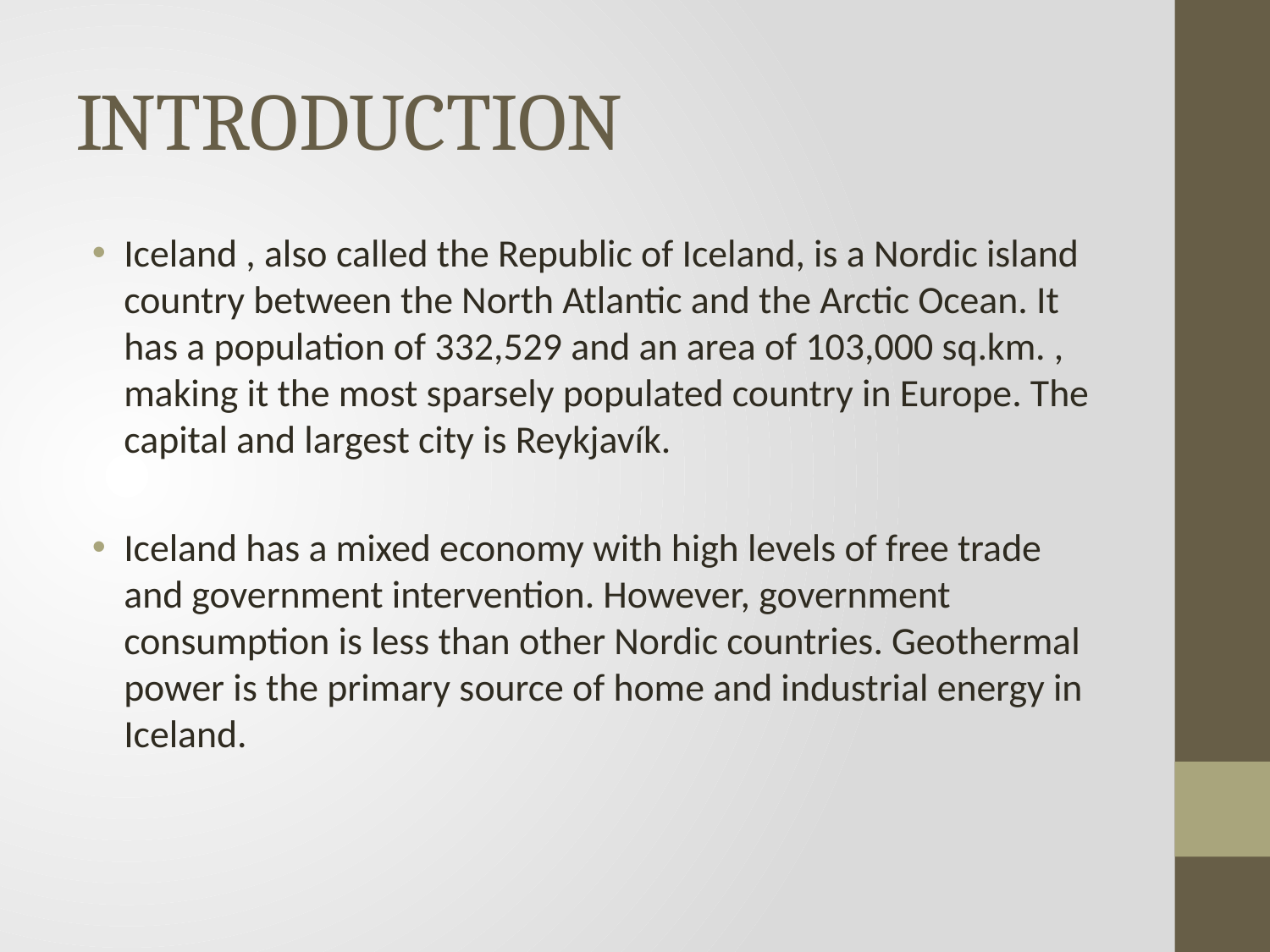

# INTRODUCTION
Iceland , also called the Republic of Iceland, is a Nordic island country between the North Atlantic and the Arctic Ocean. It has a population of 332,529 and an area of 103,000 sq.km. , making it the most sparsely populated country in Europe. The capital and largest city is Reykjavík.

Iceland has a mixed economy with high levels of free trade and government intervention. However, government consumption is less than other Nordic countries. Geothermal power is the primary source of home and industrial energy in Iceland.